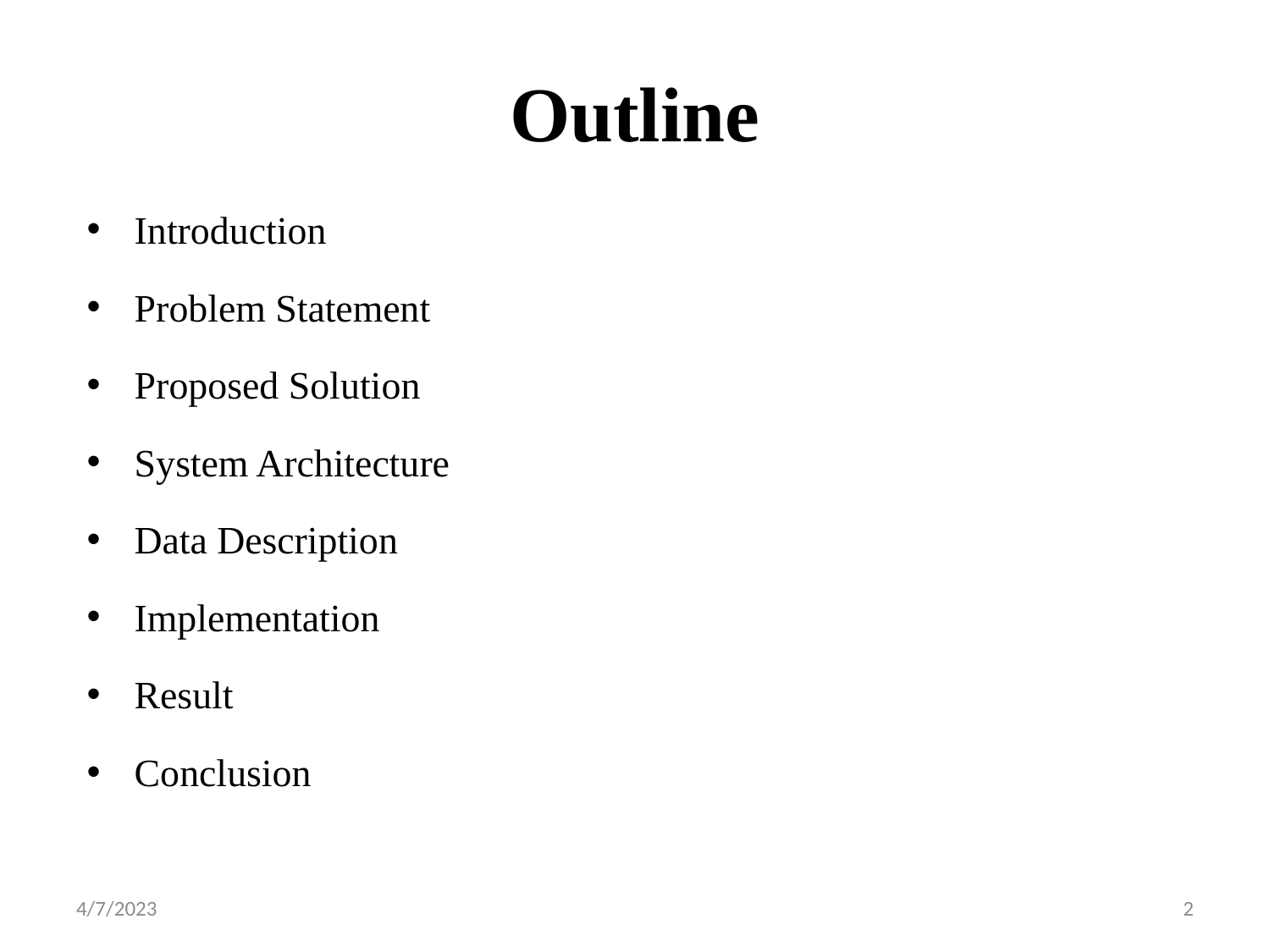

# Outline
Introduction
Problem Statement
Proposed Solution
System Architecture
Data Description
Implementation
Result
Conclusion

4/7/2023
2